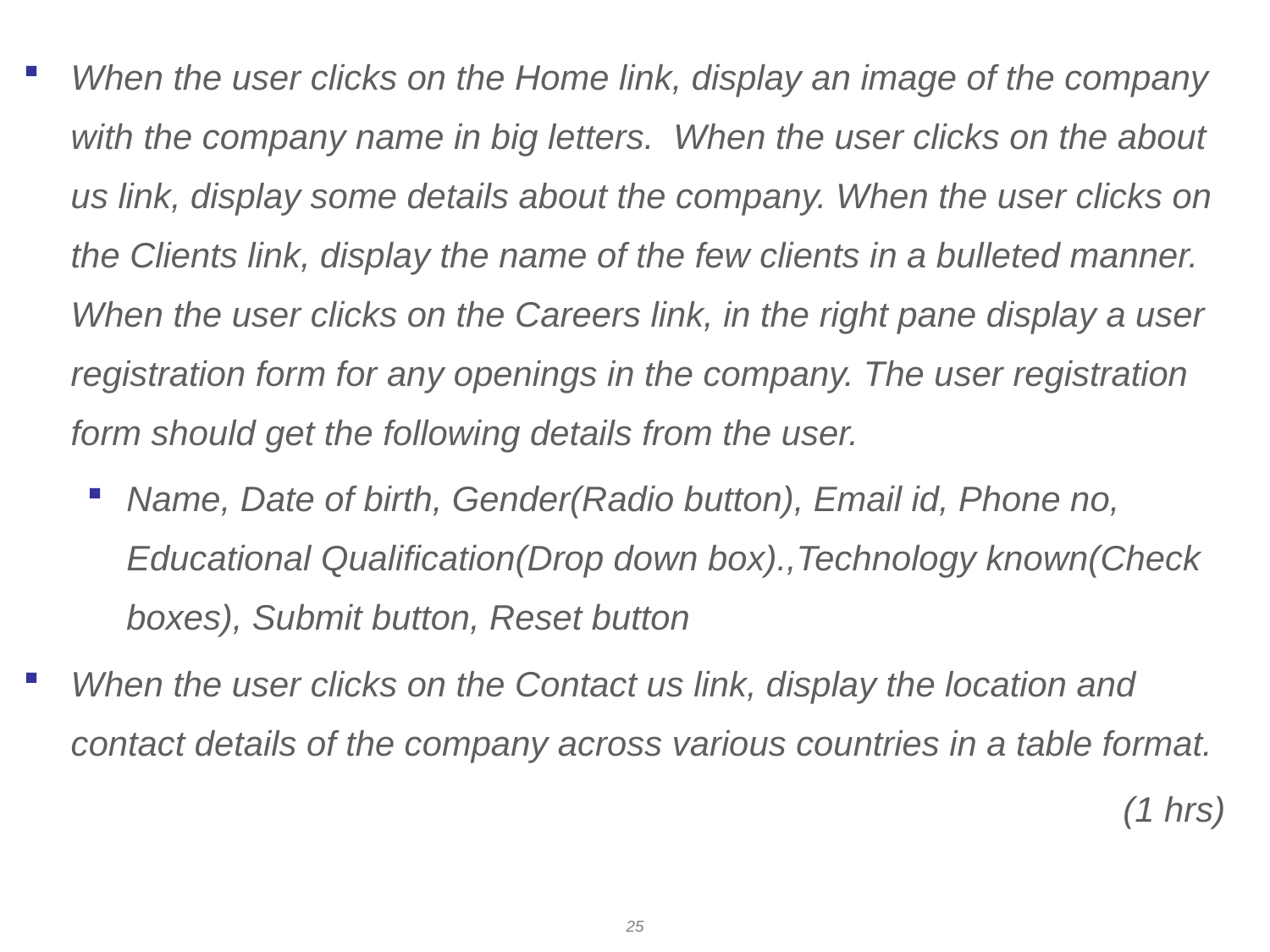

When the user clicks on the Home link, display an image of the company with the company name in big letters.  When the user clicks on the about us link, display some details about the company. When the user clicks on the Clients link, display the name of the few clients in a bulleted manner. When the user clicks on the Careers link, in the right pane display a user registration form for any openings in the company. The user registration form should get the following details from the user.
Name, Date of birth, Gender(Radio button), Email id, Phone no, Educational Qualification(Drop down box).,Technology known(Check boxes), Submit button, Reset button
When the user clicks on the Contact us link, display the location and contact details of the company across various countries in a table format.
	(1 hrs)

25